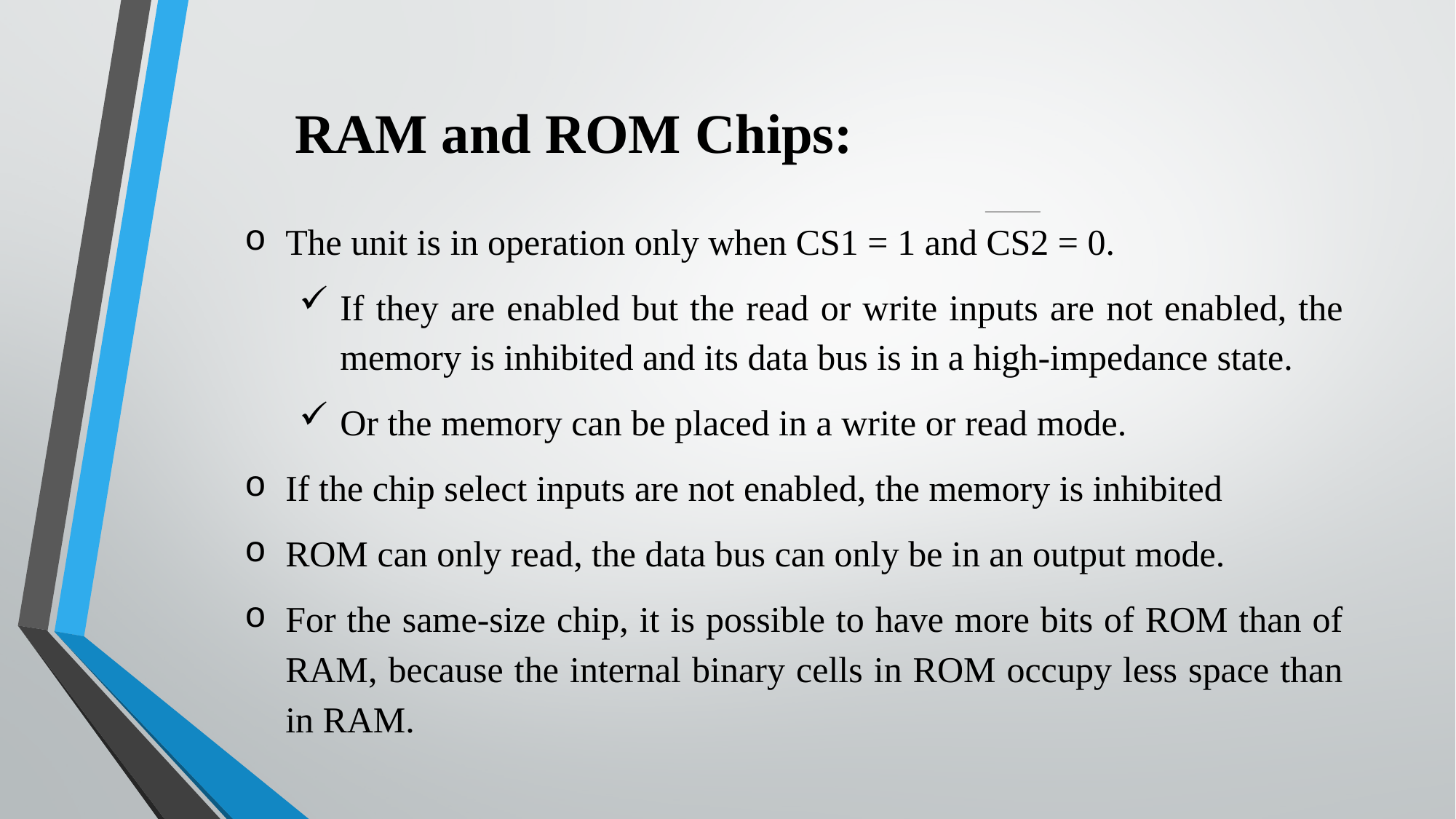

RAM and ROM Chips:
The unit is in operation only when CS1 = 1 and CS2 = 0.
If they are enabled but the read or write inputs are not enabled, the memory is inhibited and its data bus is in a high-impedance state.
Or the memory can be placed in a write or read mode.
If the chip select inputs are not enabled, the memory is inhibited
ROM can only read, the data bus can only be in an output mode.
For the same-size chip, it is possible to have more bits of ROM than of RAM, because the internal binary cells in ROM occupy less space than in RAM.